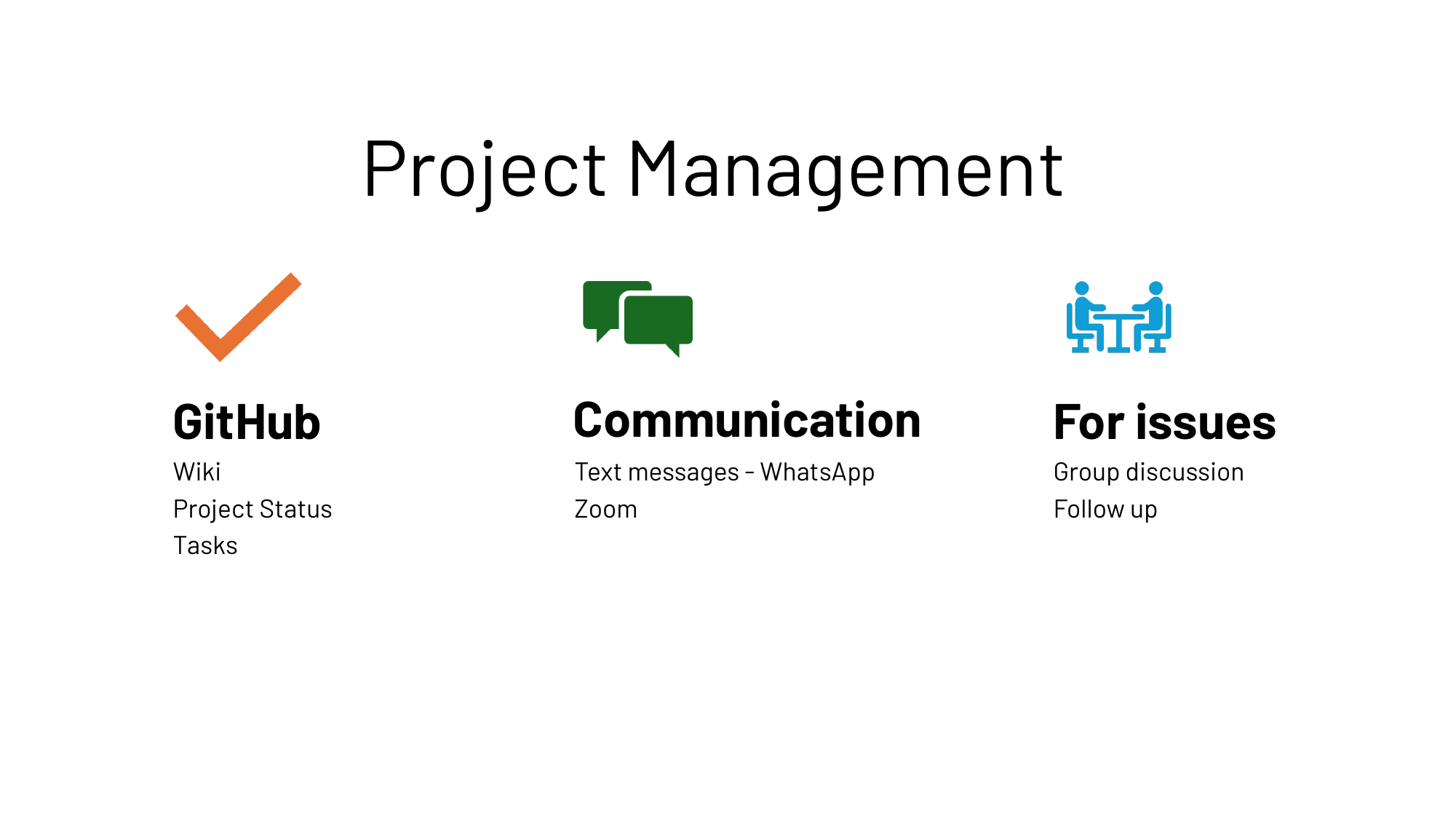

# Project Management
GitHub
Wiki
Project Status
Tasks
Communication
Text messages - WhatsApp
Zoom
For issues
Group discussion
Follow up